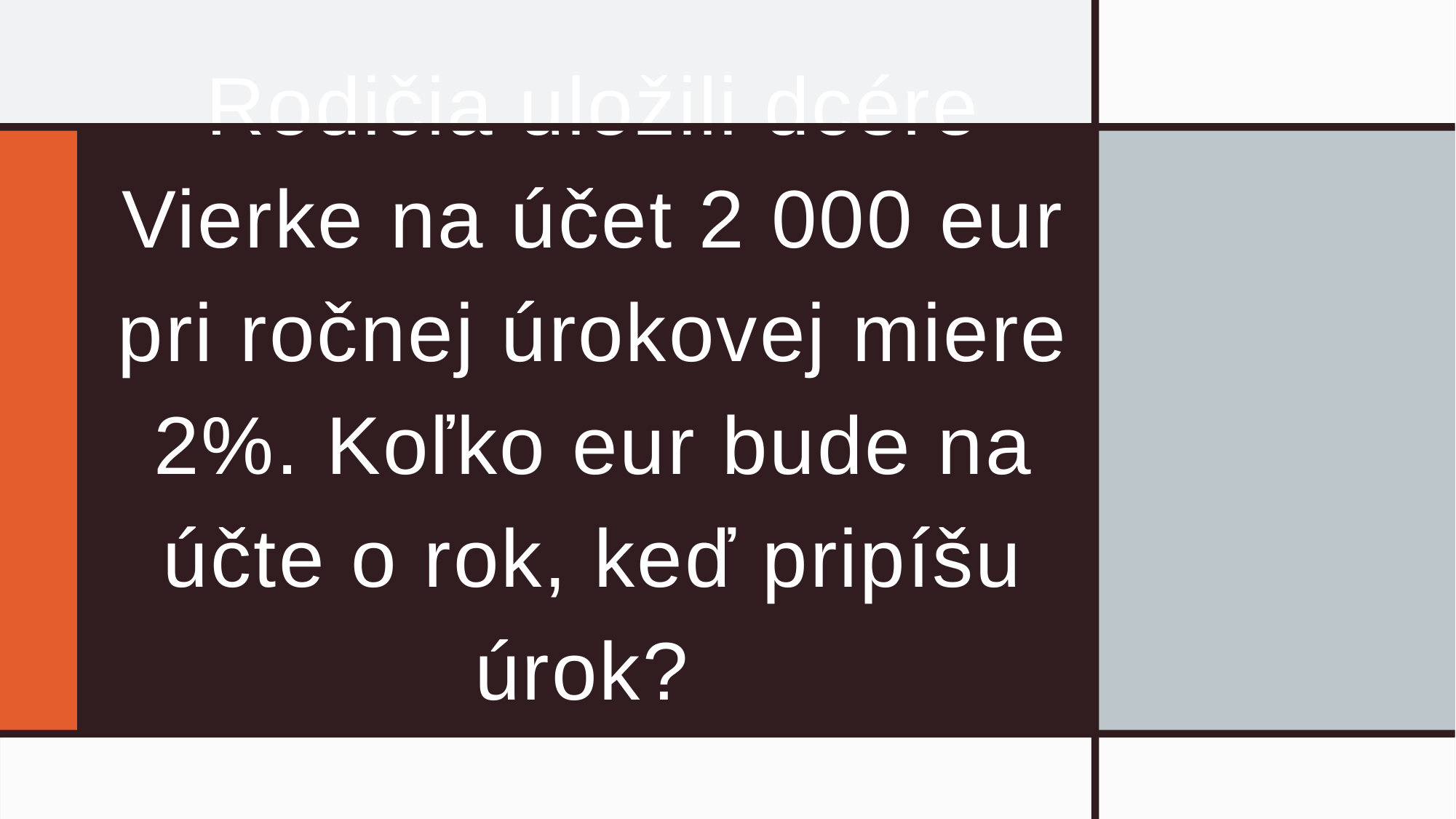

# Rodičia uložili dcére Vierke na účet 2 000 eur pri ročnej úrokovej miere 2%. Koľko eur bude na účte o rok, keď pripíšu úrok?